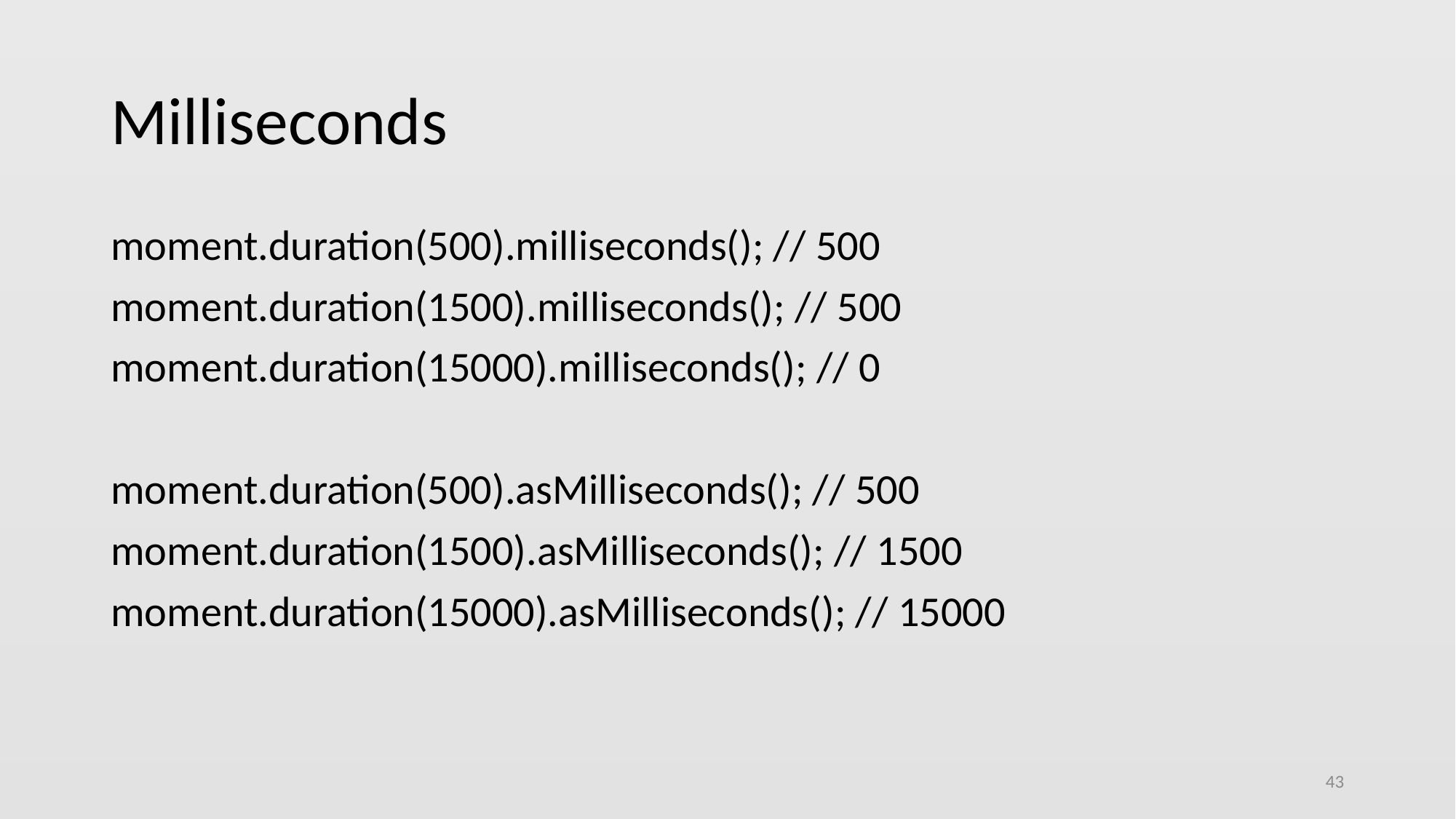

# Milliseconds
moment.duration(500).milliseconds(); // 500
moment.duration(1500).milliseconds(); // 500
moment.duration(15000).milliseconds(); // 0

moment.duration(500).asMilliseconds(); // 500
moment.duration(1500).asMilliseconds(); // 1500
moment.duration(15000).asMilliseconds(); // 15000
43